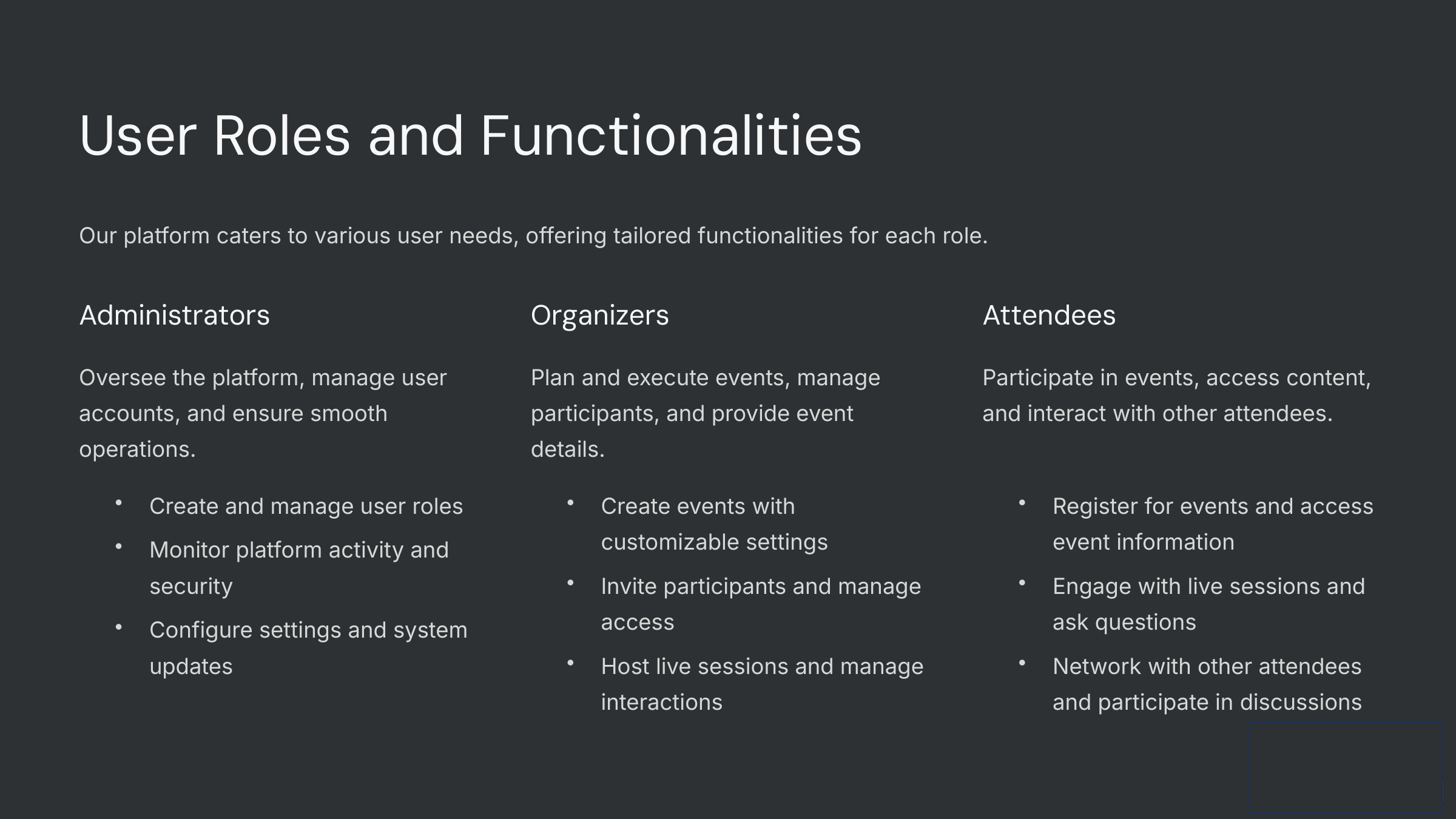

User Roles and Functionalities
Our platform caters to various user needs, offering tailored functionalities for each role.
Administrators
Organizers
Attendees
Oversee the platform, manage user accounts, and ensure smooth operations.
Plan and execute events, manage participants, and provide event details.
Participate in events, access content, and interact with other attendees.
Create and manage user roles
Create events with customizable settings
Register for events and access event information
Monitor platform activity and security
Invite participants and manage access
Engage with live sessions and ask questions
Configure settings and system updates
Host live sessions and manage interactions
Network with other attendees and participate in discussions